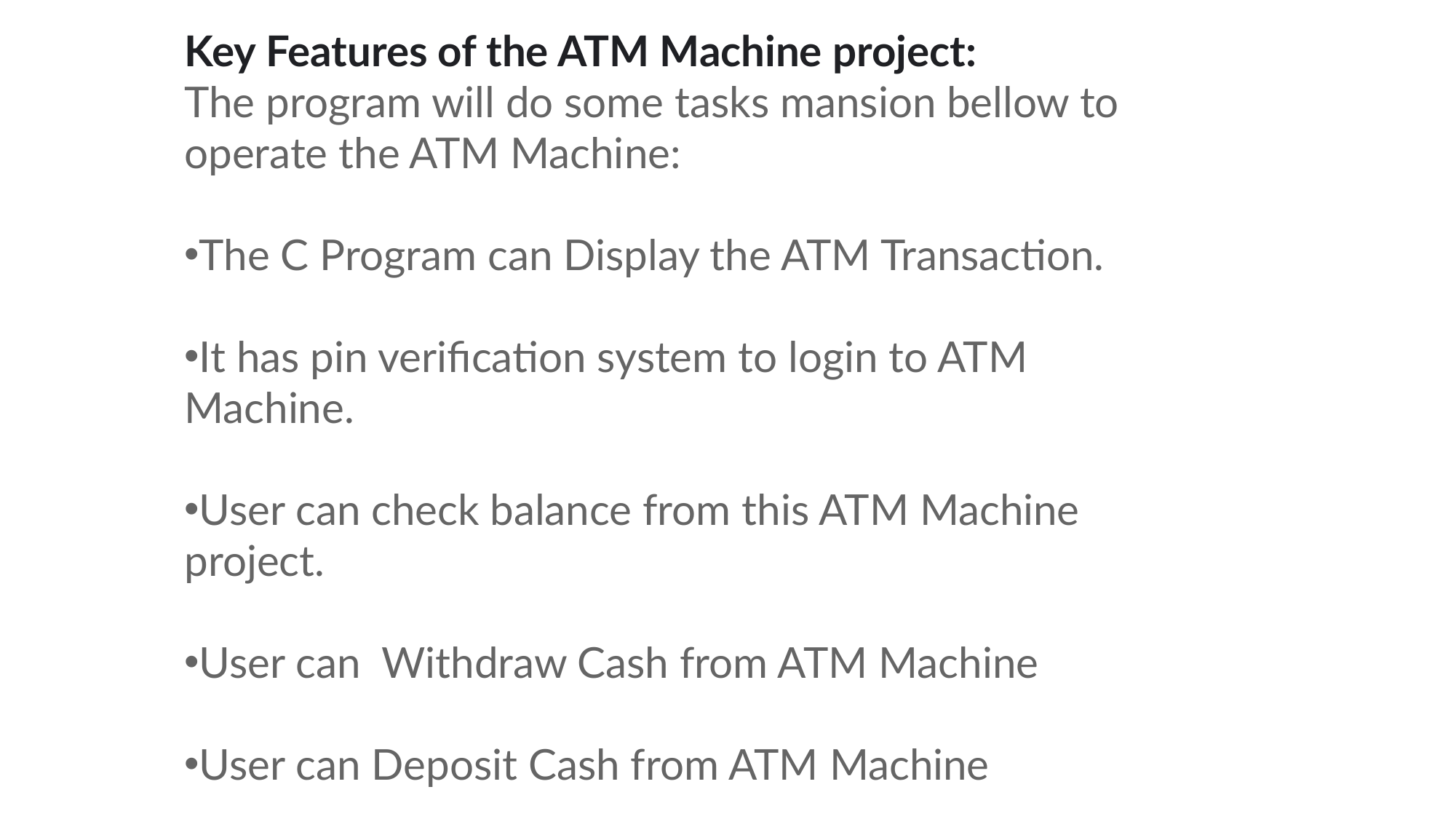

Key Features of the ATM Machine project:
The program will do some tasks mansion bellow to operate the ATM Machine:

The C Program can Display the ATM Transaction.

It has pin verification system to login to ATM Machine.

User can check balance from this ATM Machine project.

User can  Withdraw Cash from ATM Machine

User can Deposit Cash from ATM Machine